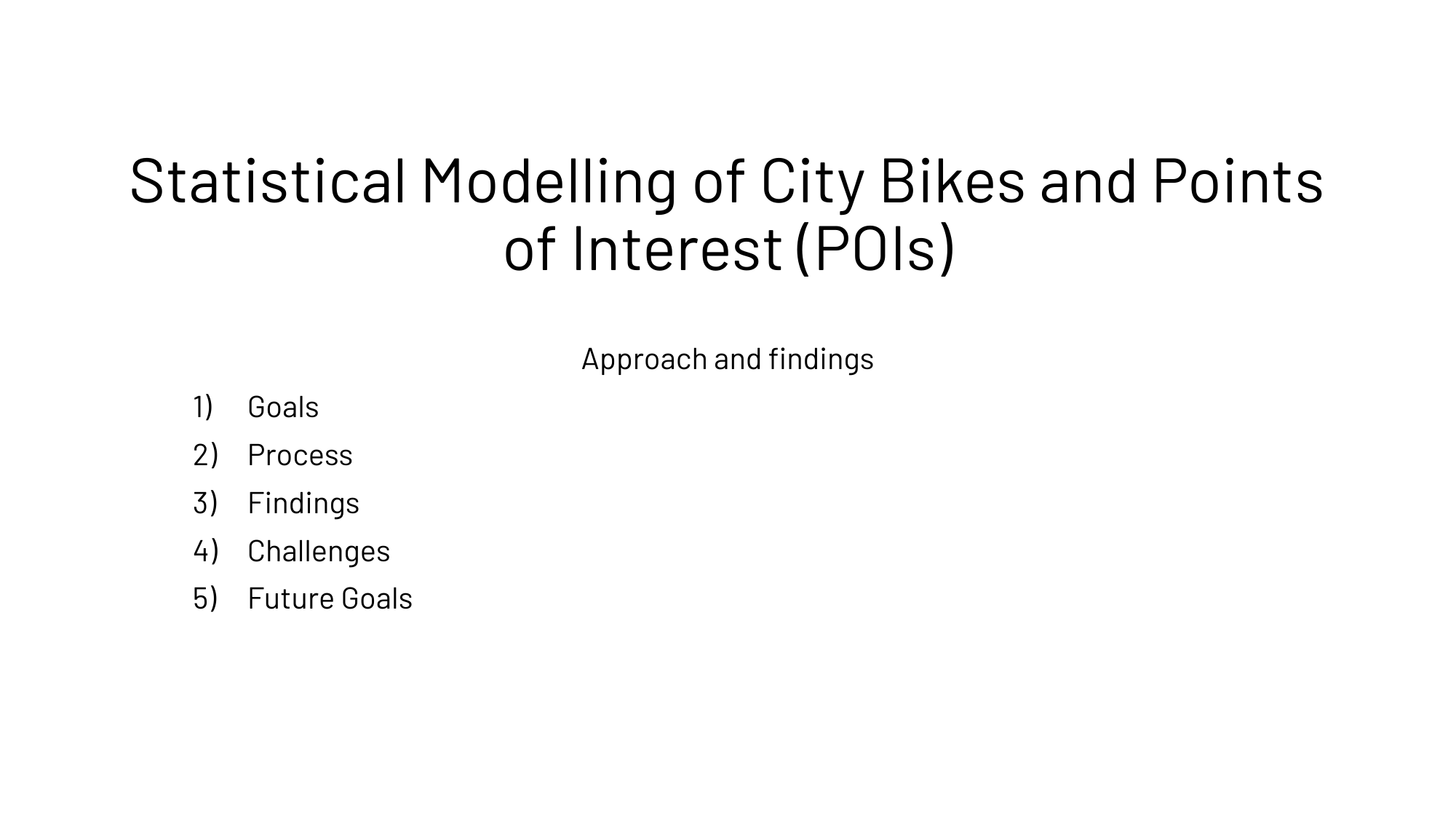

# Statistical Modelling of City Bikes and Points of Interest (POIs)
Approach and findings
Goals
Process
Findings
Challenges
Future Goals